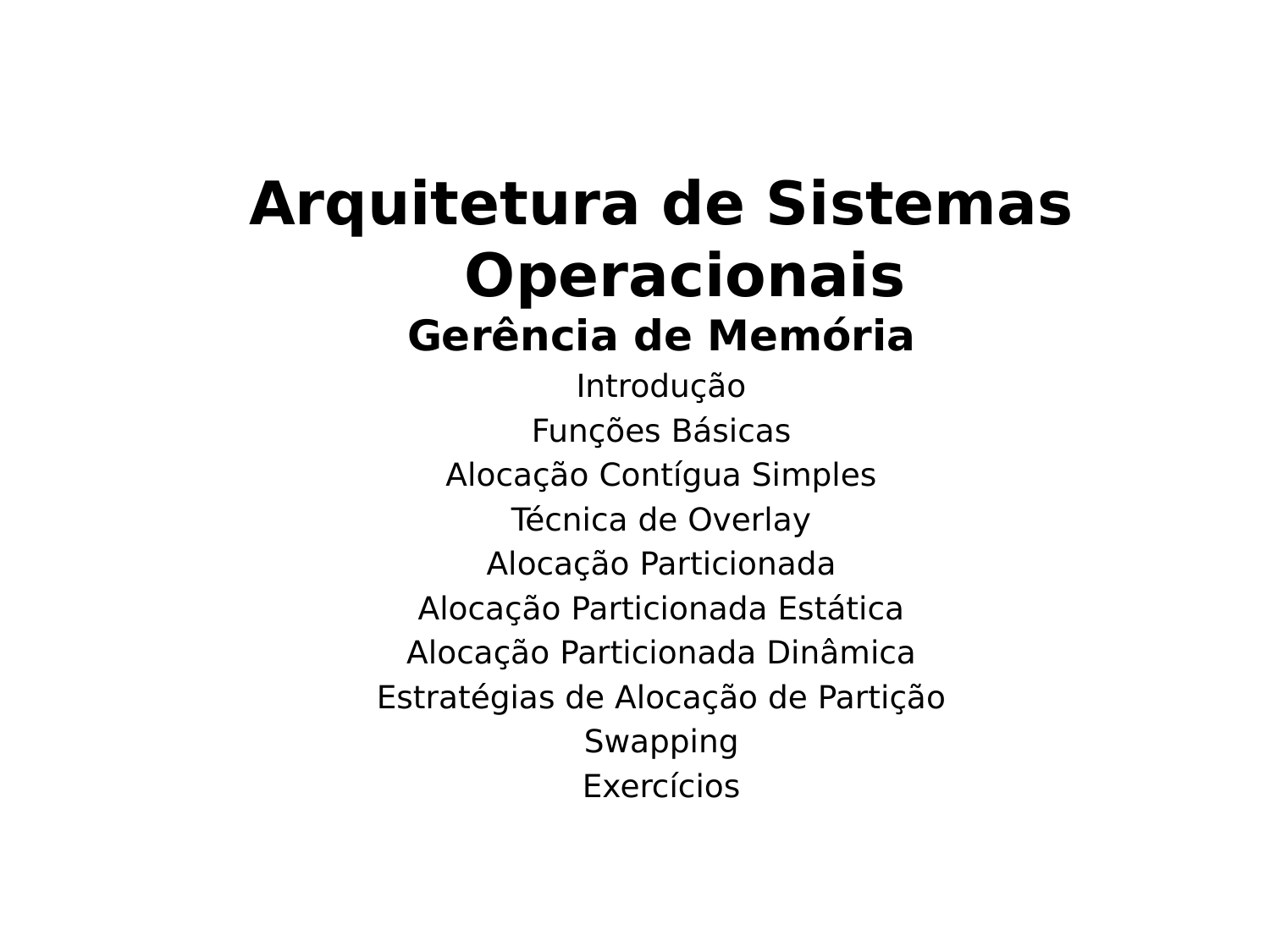

Arquitetura de Sistemas Operacionais
Gerência de Memória
Introdução
Funções Básicas
Alocação Contígua Simples
Técnica de Overlay
Alocação Particionada
Alocação Particionada Estática
Alocação Particionada Dinâmica
Estratégias de Alocação de Partição
Swapping
Exercícios